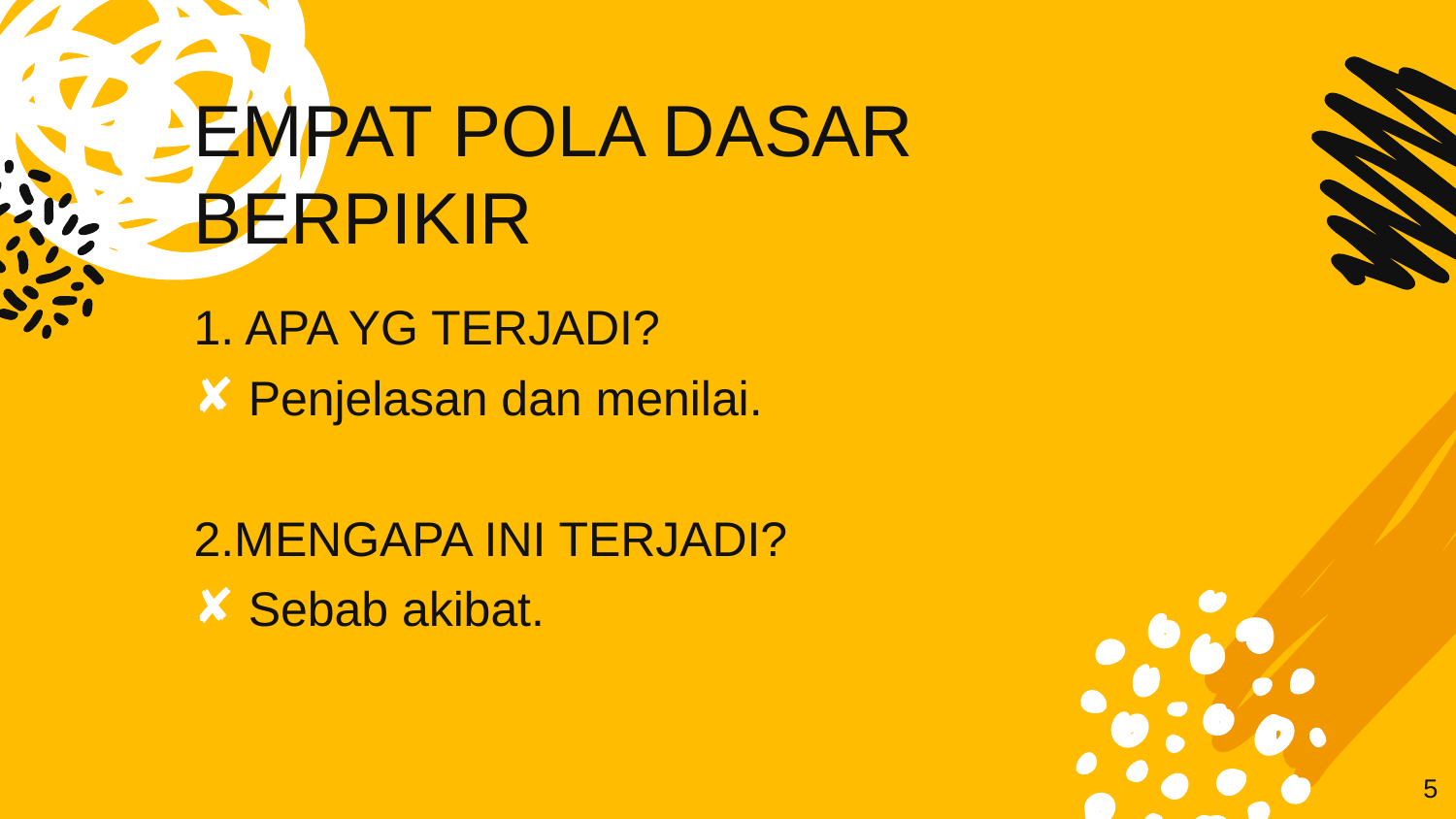

# EMPAT POLA DASAR BERPIKIR
1. APA YG TERJADI?
Penjelasan dan menilai.

2.MENGAPA INI TERJADI?
Sebab akibat.

5